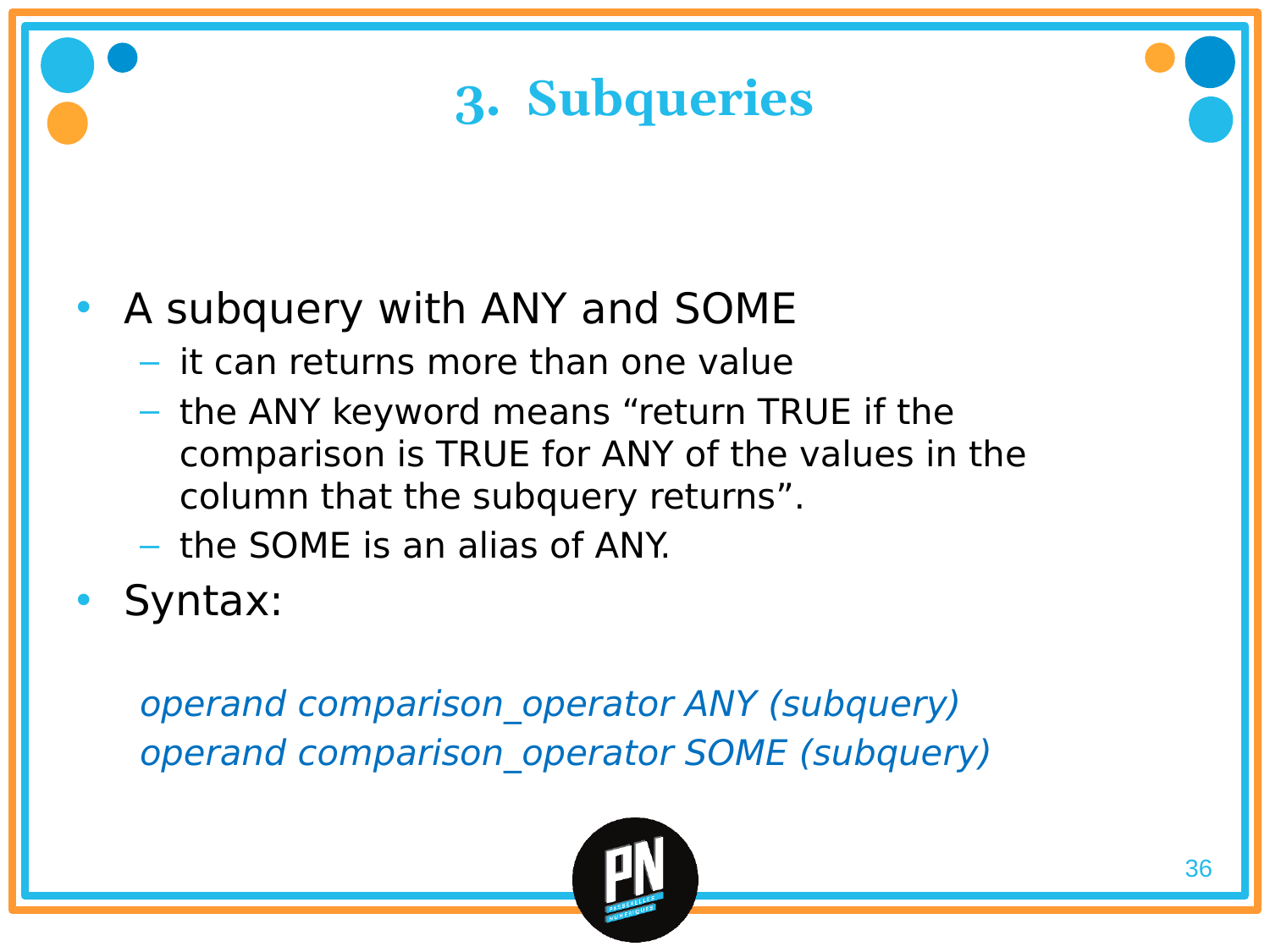

# 3.  Subqueries
A subquery with ANY and SOME
it can returns more than one value
the ANY keyword means “return TRUE if the comparison is TRUE for ANY of the values in the column that the subquery returns”.
the SOME is an alias of ANY.
Syntax:

operand comparison_operator ANY (subquery)
operand comparison_operator SOME (subquery)